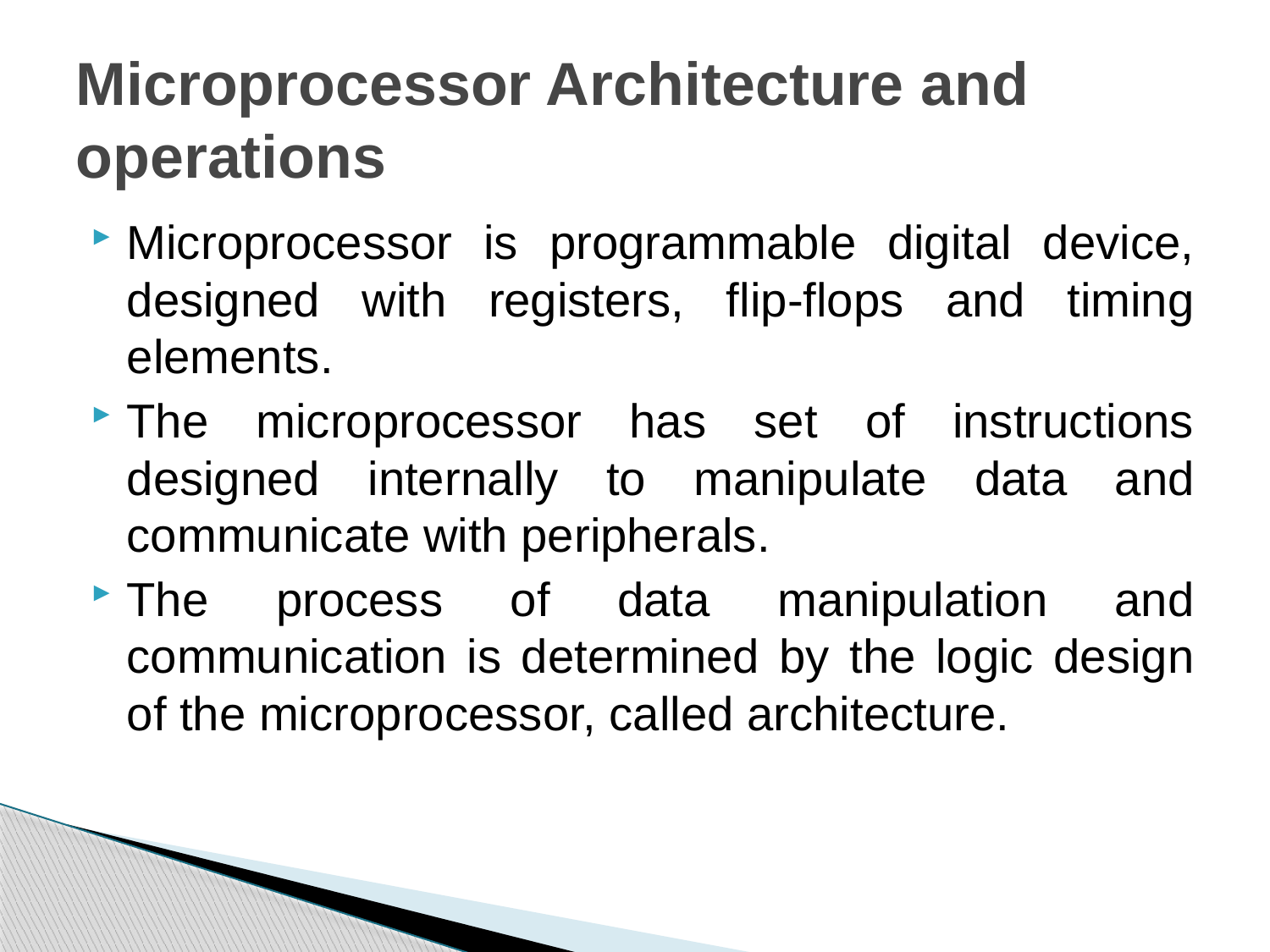

# Microprocessor Architecture and operations
Microprocessor is programmable digital device, designed with registers, flip-flops and timing elements.
The microprocessor has set of instructions designed internally to manipulate data and communicate with peripherals.
The process of data manipulation and communication is determined by the logic design of the microprocessor, called architecture.